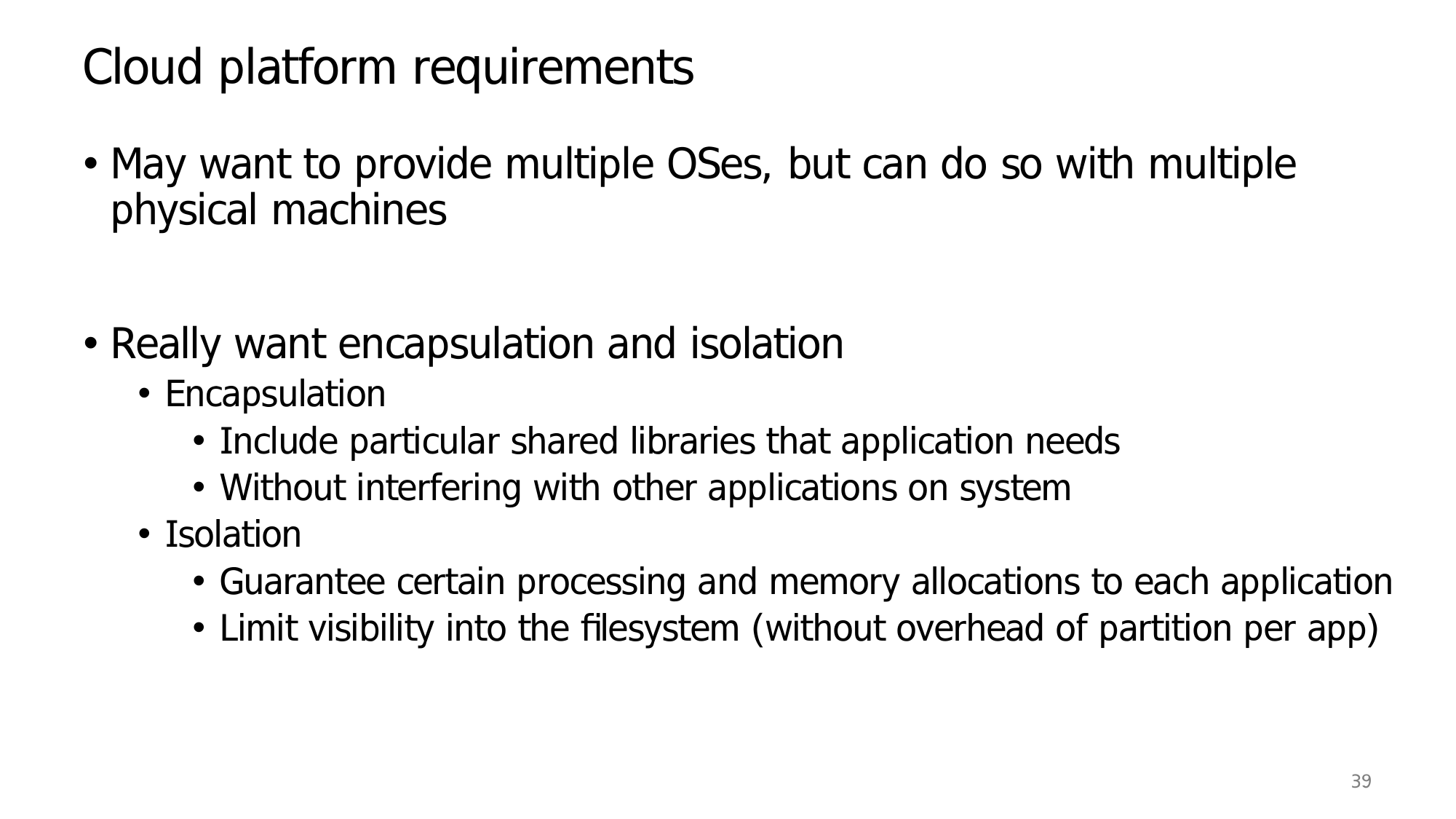

# Cloud platform requirements
May want to provide multiple OSes, but can do so with multiple physical machines

Really want encapsulation and isolation
Encapsulation
Include particular shared libraries that application needs
Without interfering with other applications on system
Isolation
Guarantee certain processing and memory allocations to each application
Limit visibility into the filesystem (without overhead of partition per app)
39